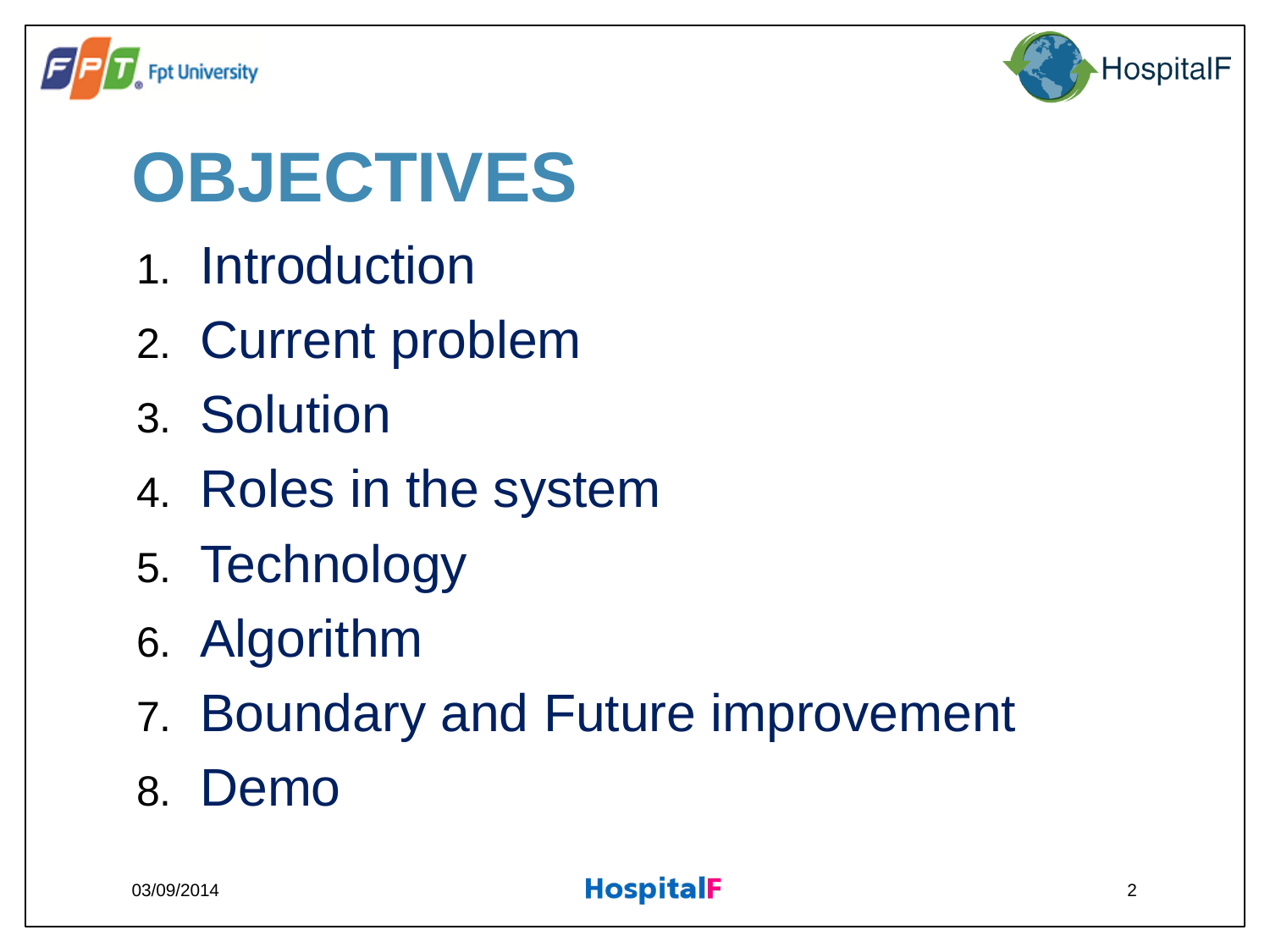

# OBJECTIVES
Introduction
Current problem
Solution
Roles in the system
Technology
Algorithm
Boundary and Future improvement
Demo
03/09/2014
2